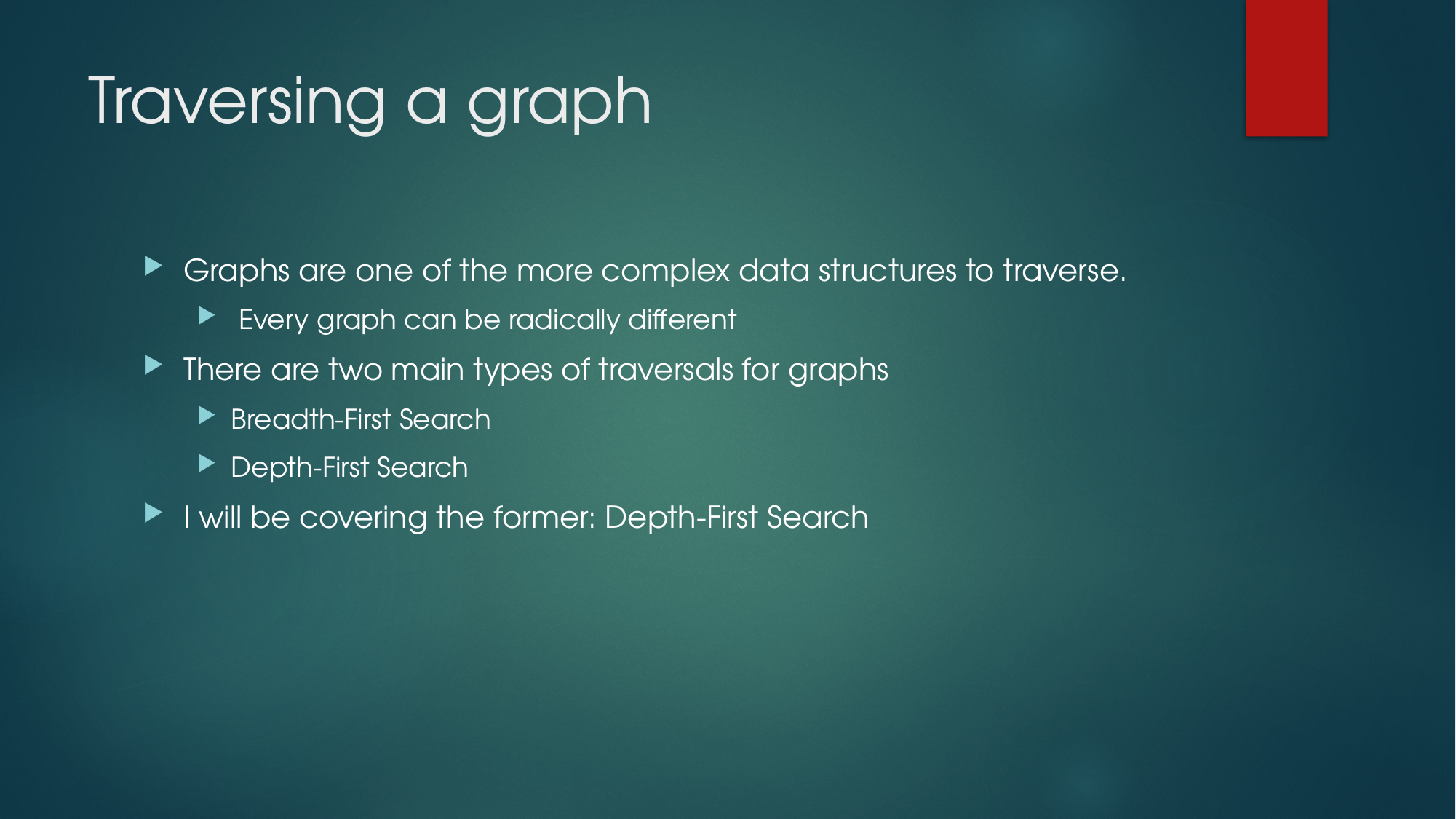

# Traversing a graph
Graphs are one of the more complex data structures to traverse.
 Every graph can be radically different
There are two main types of traversals for graphs
Breadth-First Search
Depth-First Search
I will be covering the former: Depth-First Search